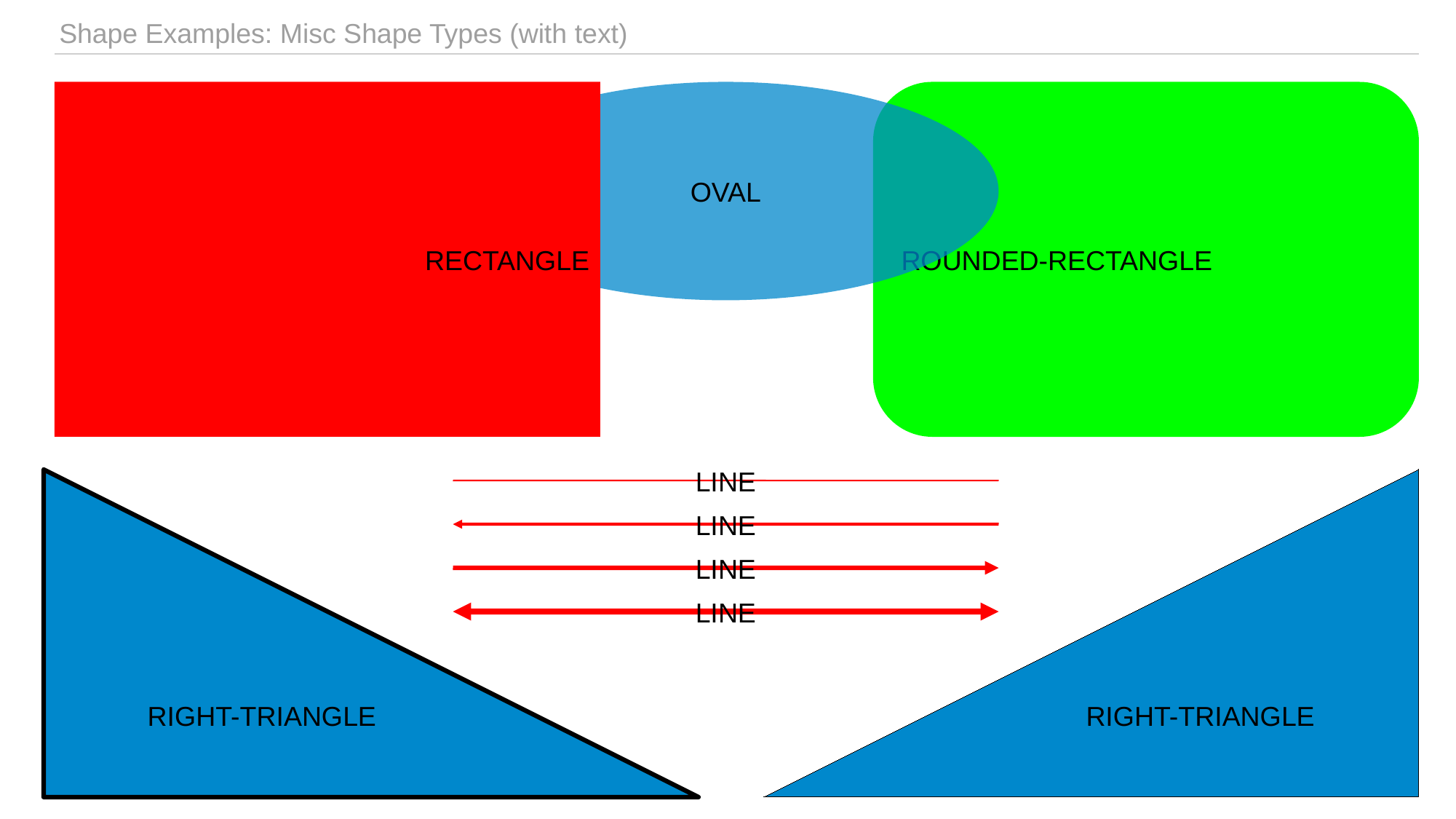

| Shape Examples: Misc Shape Types (with text) |
| --- |
RECTANGLE
OVAL
ROUNDED-RECTANGLE
RIGHT-TRIANGLE
RIGHT-TRIANGLE
LINE
LINE
LINE
LINE